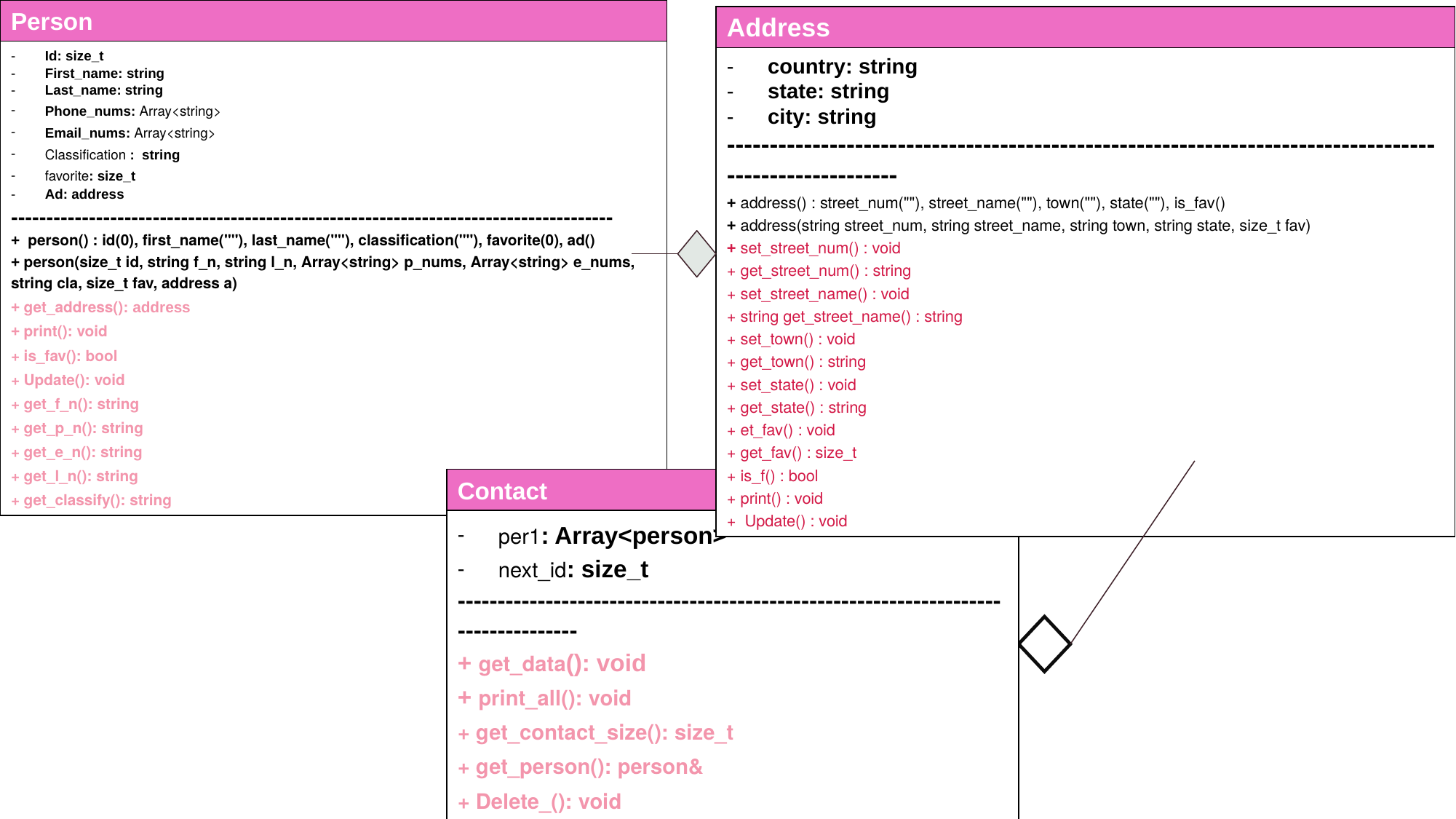

| Person |
| --- |
| Id: size\_t First\_name: string Last\_name: string Phone\_nums: Array<string> Email\_nums: Array<string> Classification : string favorite: size\_t Ad: address ------------------------------------------------------------------------------------- +  person() : id(0), first\_name(""), last\_name(""), classification(""), favorite(0), ad() + person(size\_t id, string f\_n, string l\_n, Array<string> p\_nums, Array<string> e\_nums, string cla, size\_t fav, address a) + get\_address(): address + print(): void + is\_fav(): bool + Update(): void + get\_f\_n(): string + get\_p\_n(): string + get\_e\_n(): string + get\_l\_n(): string + get\_classify(): string |
| Address |
| --- |
| country: string state: string city: string ------------------------------------------------------------------------------------------------------- + address() : street\_num(""), street\_name(""), town(""), state(""), is\_fav() + address(string street\_num, string street\_name, string town, string state, size\_t fav) + set\_street\_num() : void + get\_street\_num() : string + set\_street\_name() : void + string get\_street\_name() : string + set\_town() : void + get\_town() : string + set\_state() : void + get\_state() : string + et\_fav() : void + get\_fav() : size\_t + is\_f() : bool + print() : void +  Update() : void |

| Contact |
| --- |
| per1: Array<person> next\_id: size\_t ----------------------------------------------------------------------------------- + get\_data(): void + print\_all(): void + get\_contact\_size(): size\_t + get\_person(): person& + Delete\_(): void + reverse(): void |